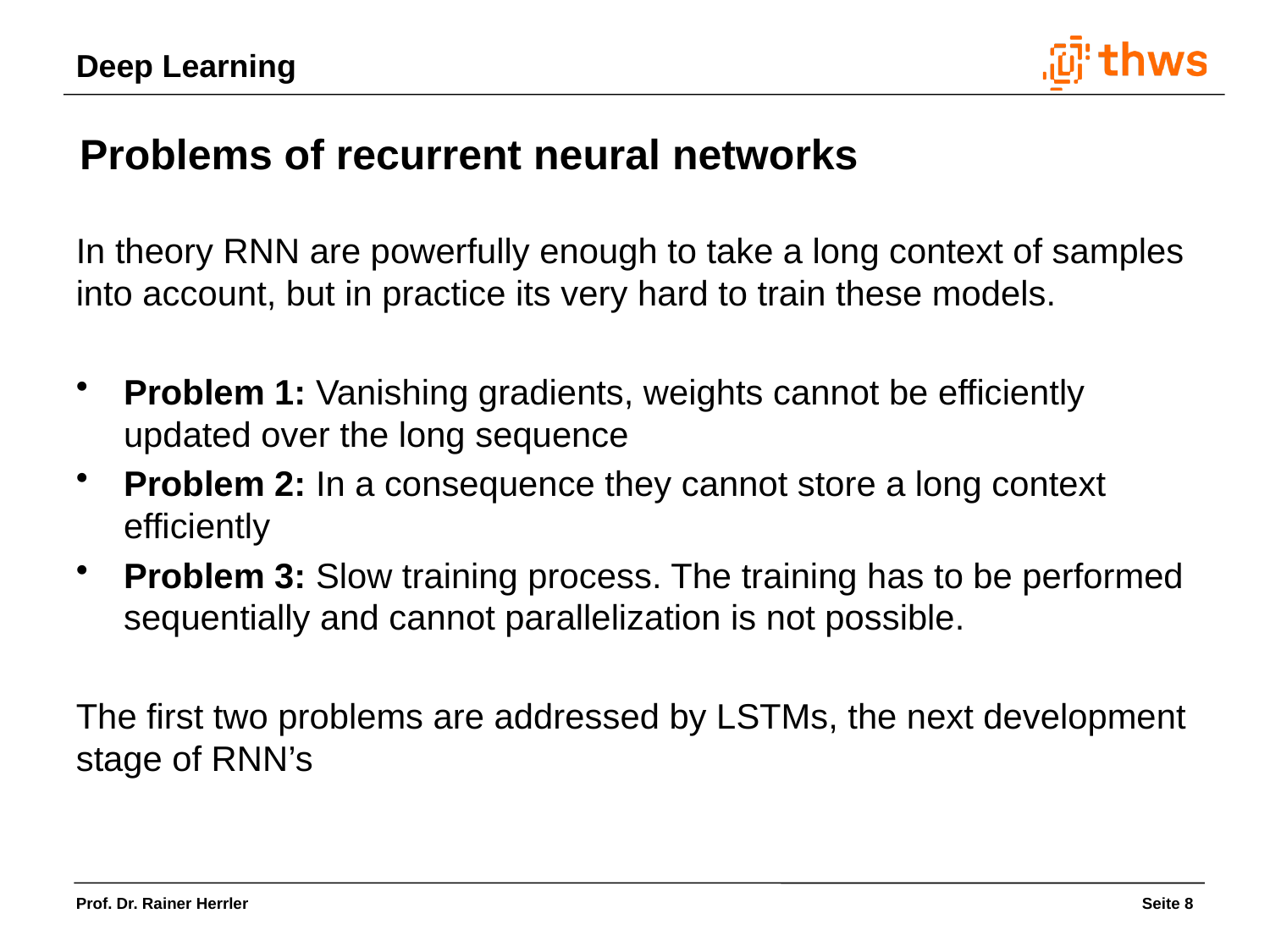

Problems of recurrent neural networks
In theory RNN are powerfully enough to take a long context of samples into account, but in practice its very hard to train these models.

Problem 1: Vanishing gradients, weights cannot be efficiently updated over the long sequence
Problem 2: In a consequence they cannot store a long context efficiently
Problem 3: Slow training process. The training has to be performed sequentially and cannot parallelization is not possible.

The first two problems are addressed by LSTMs, the next development stage of RNN’s